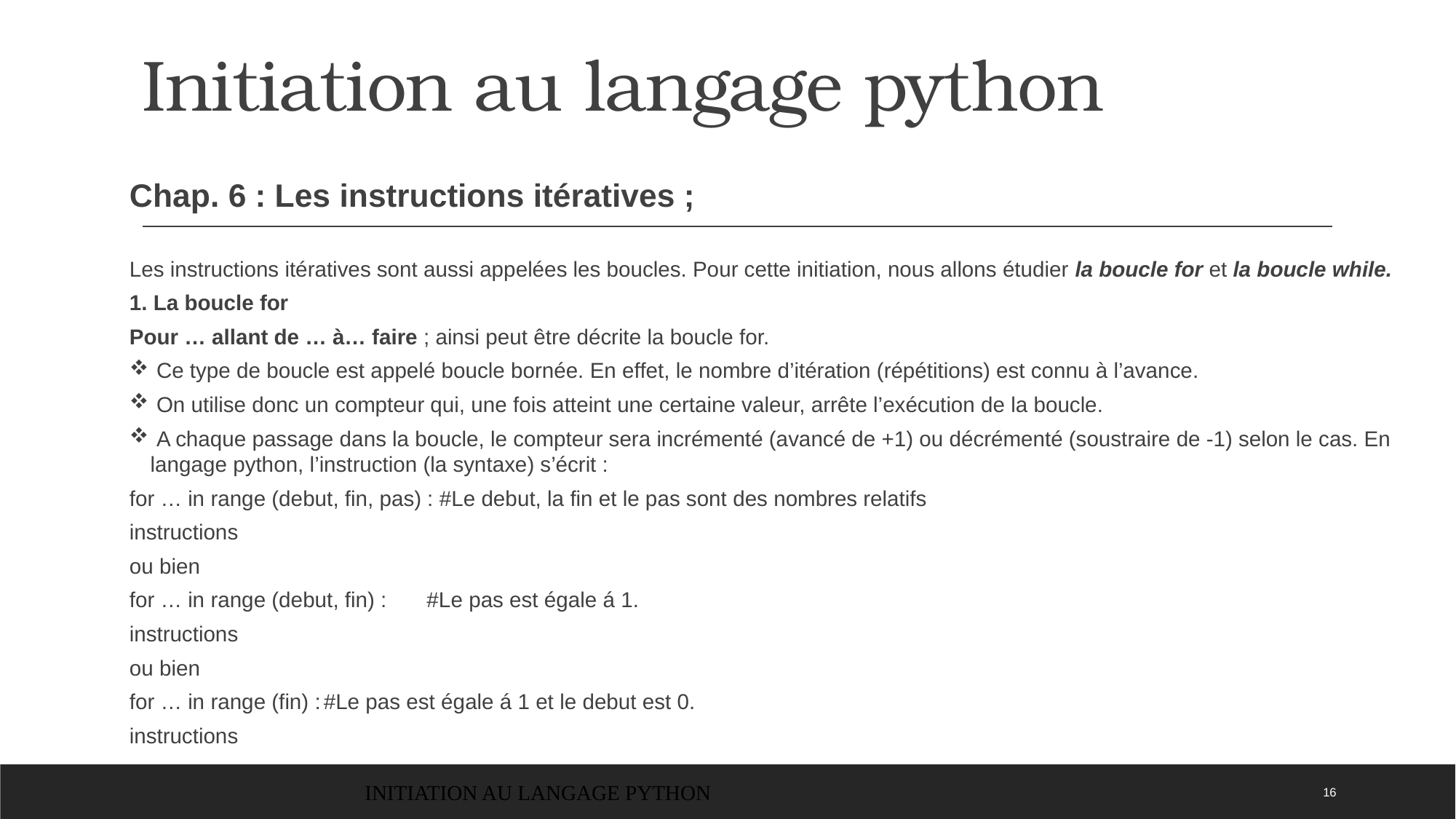

# Initiation au langage python
Chap. 6 : Les instructions itératives ;

Les instructions itératives sont aussi appelées les boucles. Pour cette initiation, nous allons étudier la boucle for et la boucle while.
		1. La boucle for
Pour … allant de … à… faire ; ainsi peut être décrite la boucle for.
 Ce type de boucle est appelé boucle bornée. En effet, le nombre d’itération (répétitions) est connu à l’avance.
 On utilise donc un compteur qui, une fois atteint une certaine valeur, arrête l’exécution de la boucle.
 A chaque passage dans la boucle, le compteur sera incrémenté (avancé de +1) ou décrémenté (soustraire de -1) selon le cas. En langage python, l’instruction (la syntaxe) s’écrit :
for … in range (debut, fin, pas) : #Le debut, la fin et le pas sont des nombres relatifs
	instructions
ou bien
for … in range (debut, fin) : 	 #Le pas est égale á 1.
	instructions
ou bien
for … in range (fin) :		#Le pas est égale á 1 et le debut est 0.
	instructions
INITIATION AU LANGAGE PYTHON
16